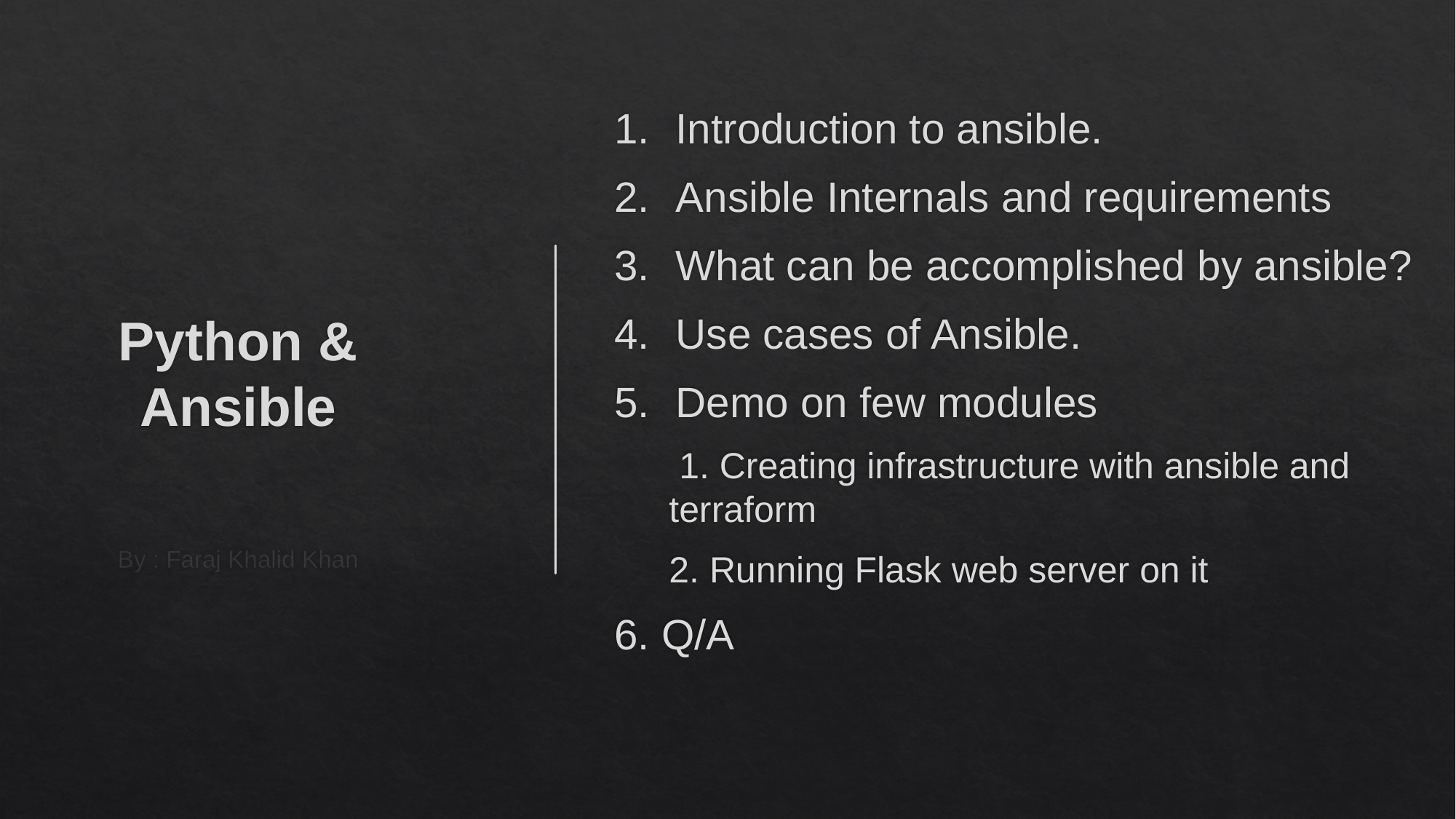

# Python & Ansible
Introduction to ansible.
Ansible Internals and requirements
What can be accomplished by ansible?
Use cases of Ansible.
Demo on few modules
 1. Creating infrastructure with ansible and terraform
2. Running Flask web server on it
 Q/A

By : Faraj Khalid Khan